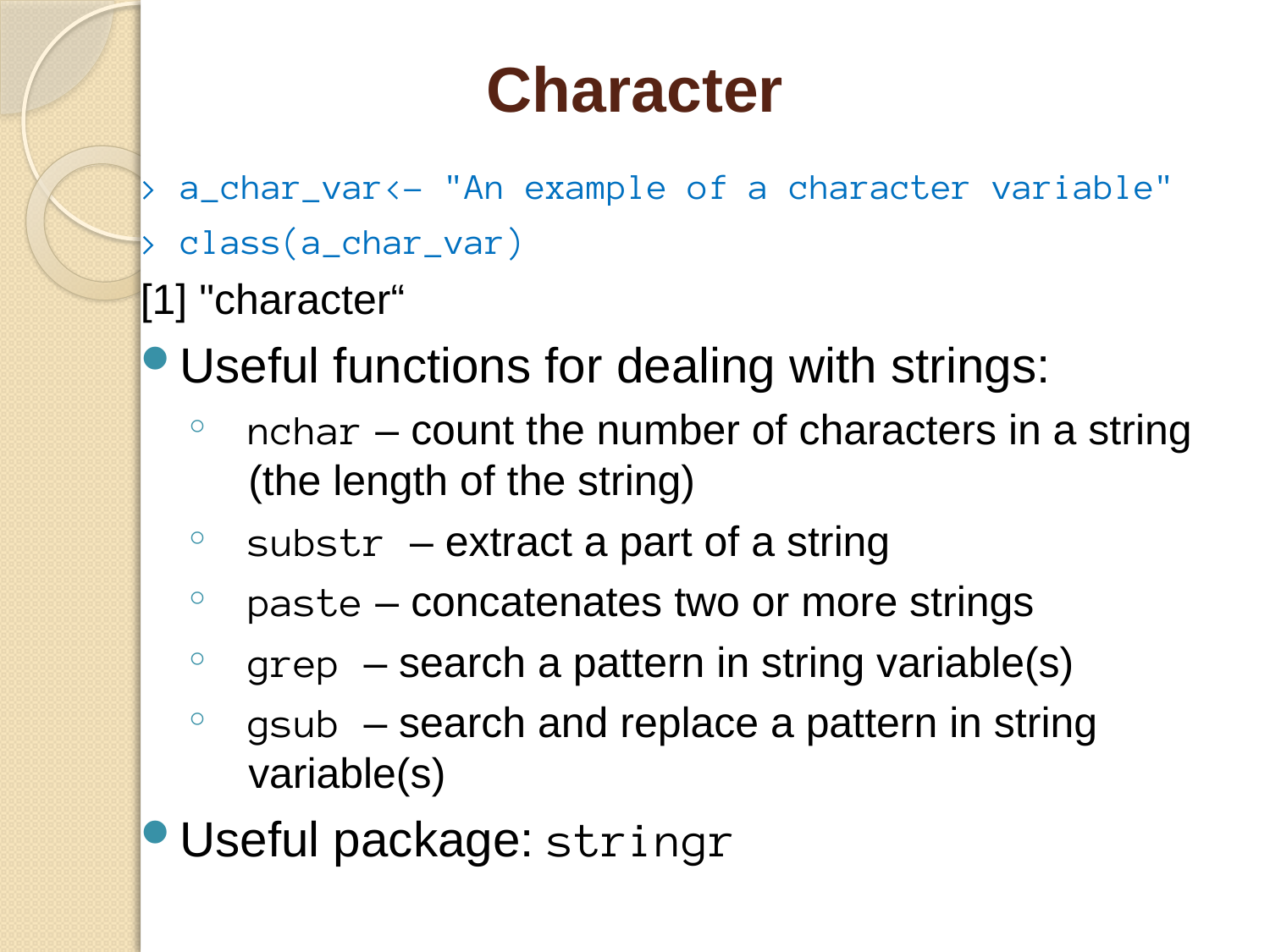

# Character
> a_char_var<- "An example of a character variable"
> class(a_char_var)
[1] "character“
Useful functions for dealing with strings:
nchar – count the number of characters in a string (the length of the string)
substr – extract a part of a string
paste – concatenates two or more strings
grep – search a pattern in string variable(s)
gsub – search and replace a pattern in string variable(s)
Useful package: stringr